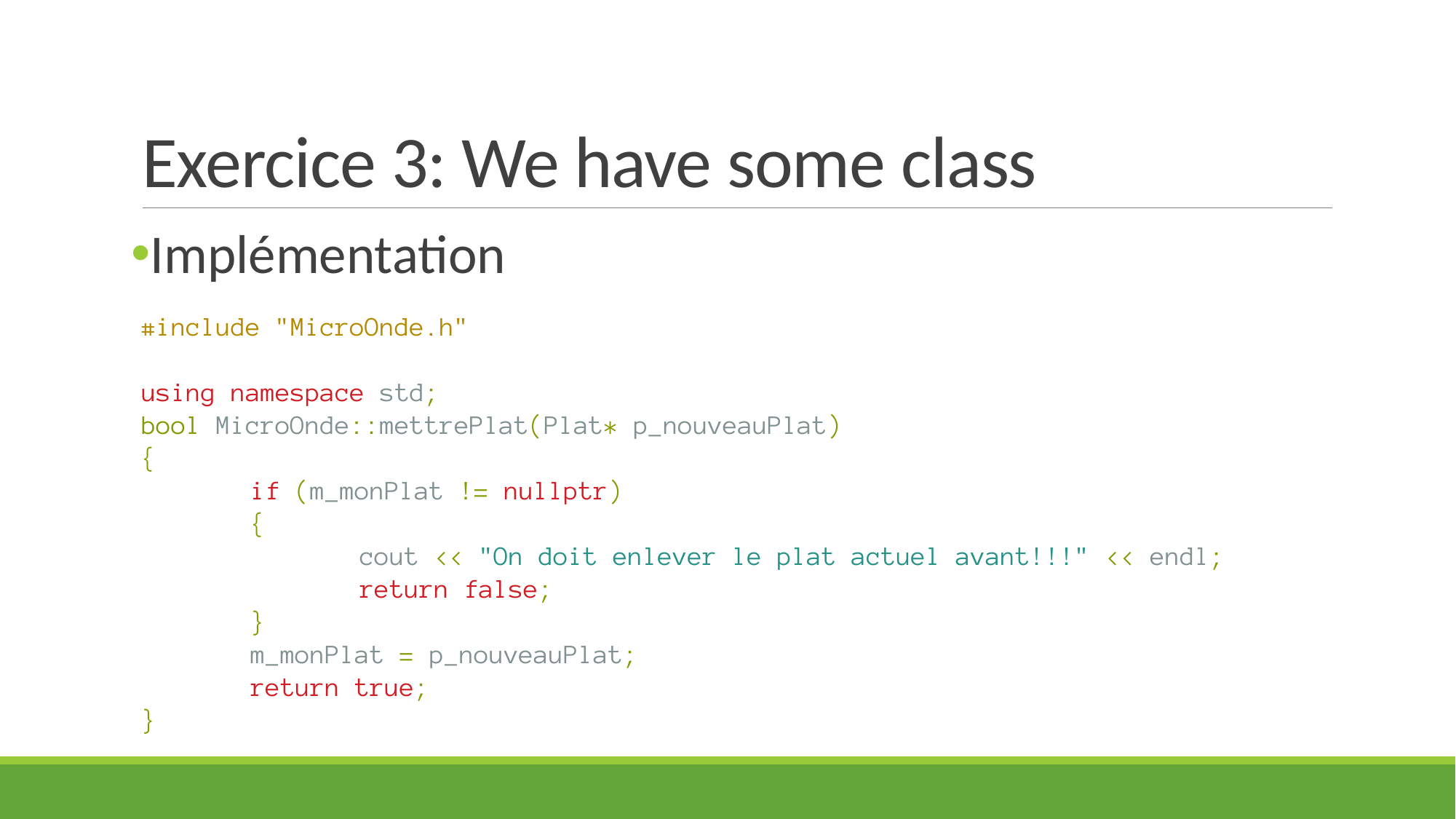

# Exercice 3: We have some class
Implémentation

#include "MicroOnde.h"

using namespace std;
bool MicroOnde::mettrePlat(Plat* p_nouveauPlat)
{
	if (m_monPlat != nullptr)
	{
		cout << "On doit enlever le plat actuel avant!!!" << endl;
		return false;
	}
	m_monPlat = p_nouveauPlat;
	return true;
}